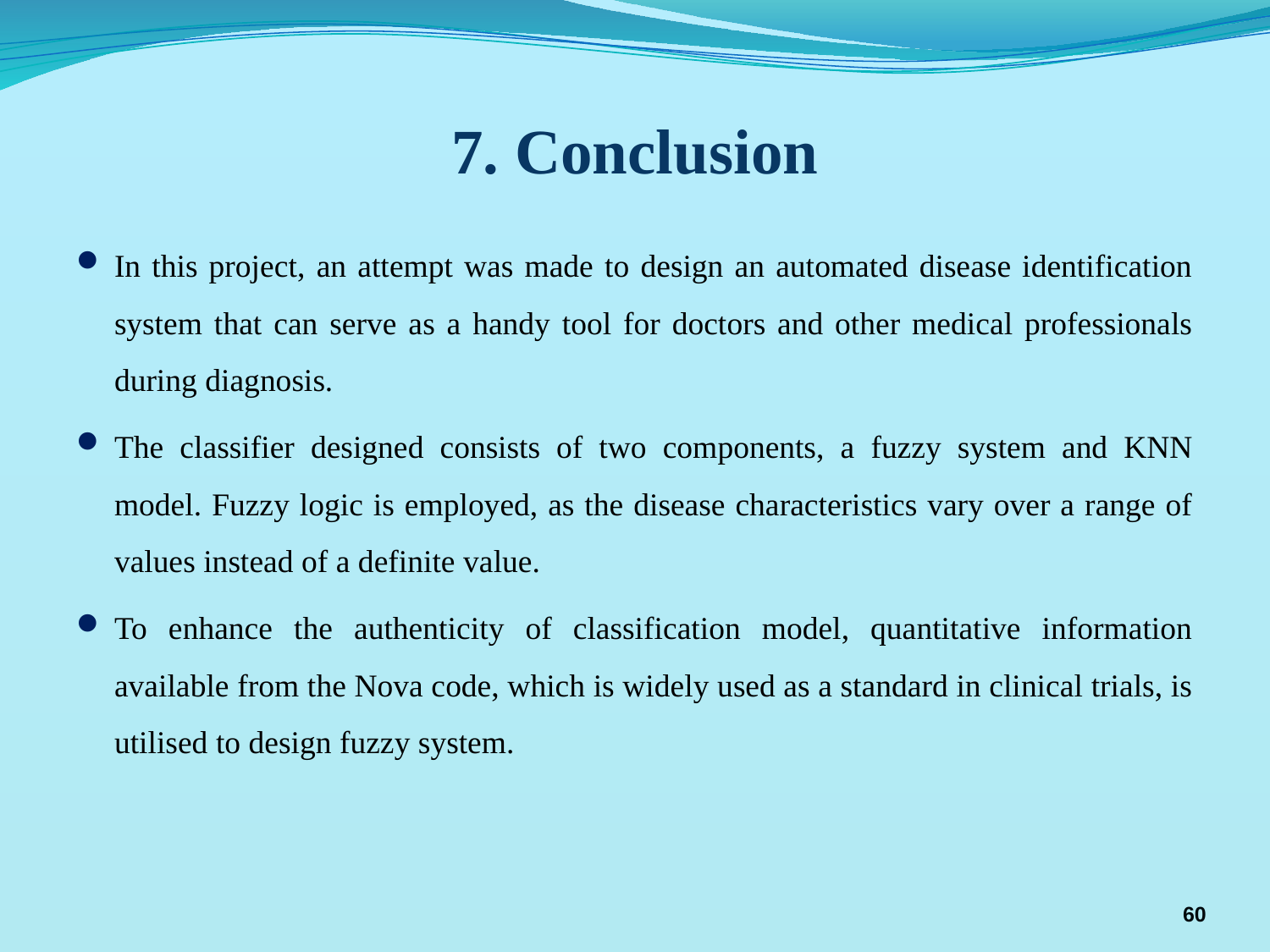

# 7. Conclusion
In this project, an attempt was made to design an automated disease identification system that can serve as a handy tool for doctors and other medical professionals during diagnosis.
The classifier designed consists of two components, a fuzzy system and KNN model. Fuzzy logic is employed, as the disease characteristics vary over a range of values instead of a definite value.
To enhance the authenticity of classification model, quantitative information available from the Nova code, which is widely used as a standard in clinical trials, is utilised to design fuzzy system.
60